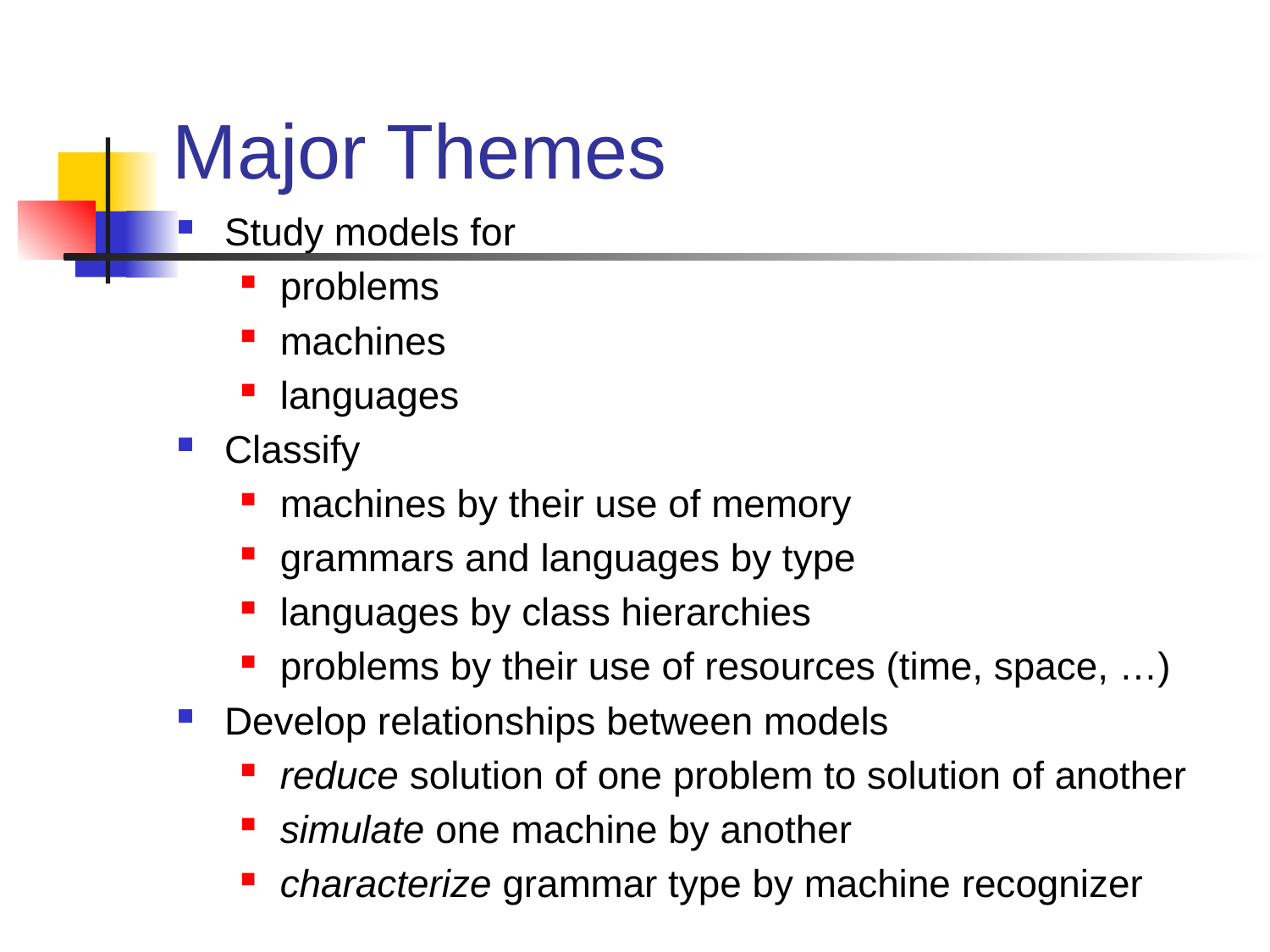

# Major Themes
Study models for
problems
machines
languages
Classify
machines by their use of memory
grammars and languages by type
languages by class hierarchies
problems by their use of resources (time, space, …)
Develop relationships between models
reduce solution of one problem to solution of another
simulate one machine by another
characterize grammar type by machine recognizer